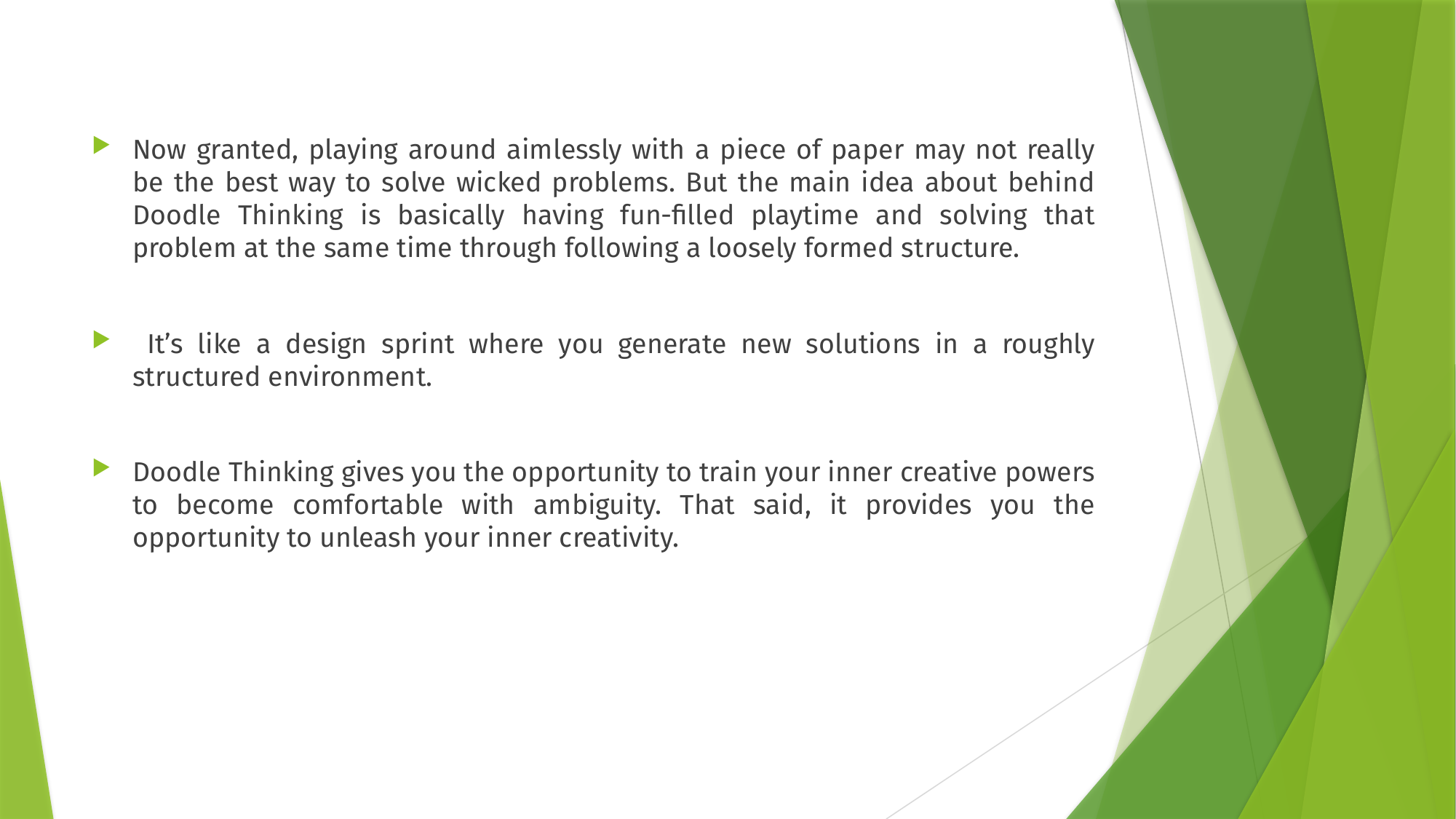

Now granted, playing around aimlessly with a piece of paper may not really be the best way to solve wicked problems. But the main idea about behind Doodle Thinking is basically having fun-filled playtime and solving that problem at the same time through following a loosely formed structure.

 It’s like a design sprint where you generate new solutions in a roughly structured environment.

Doodle Thinking gives you the opportunity to train your inner creative powers to become comfortable with ambiguity. That said, it provides you the opportunity to unleash your inner creativity.